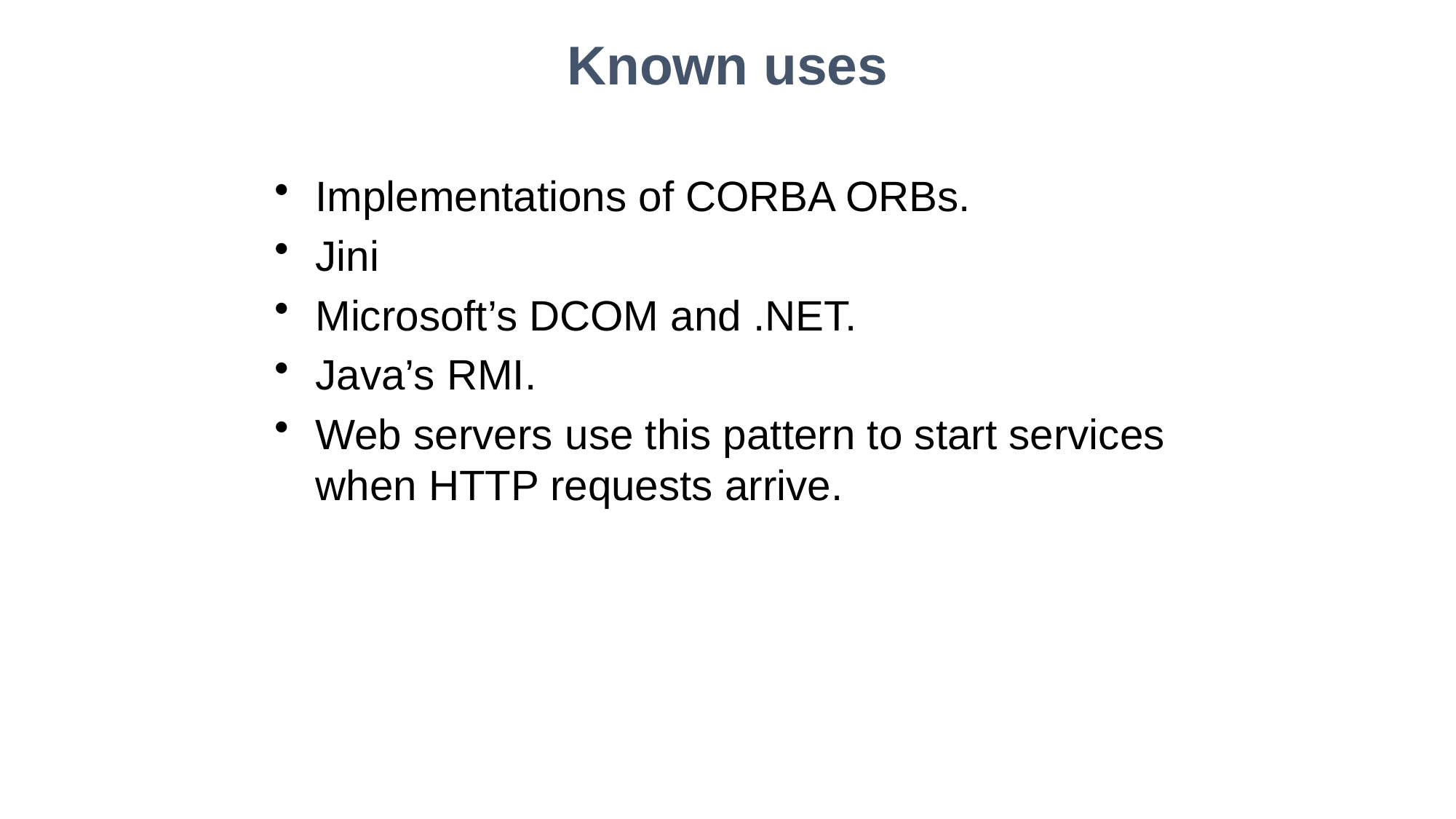

Known uses
Implementations of CORBA ORBs.
Jini
Microsoft’s DCOM and .NET.
Java’s RMI.
Web servers use this pattern to start services when HTTP requests arrive.